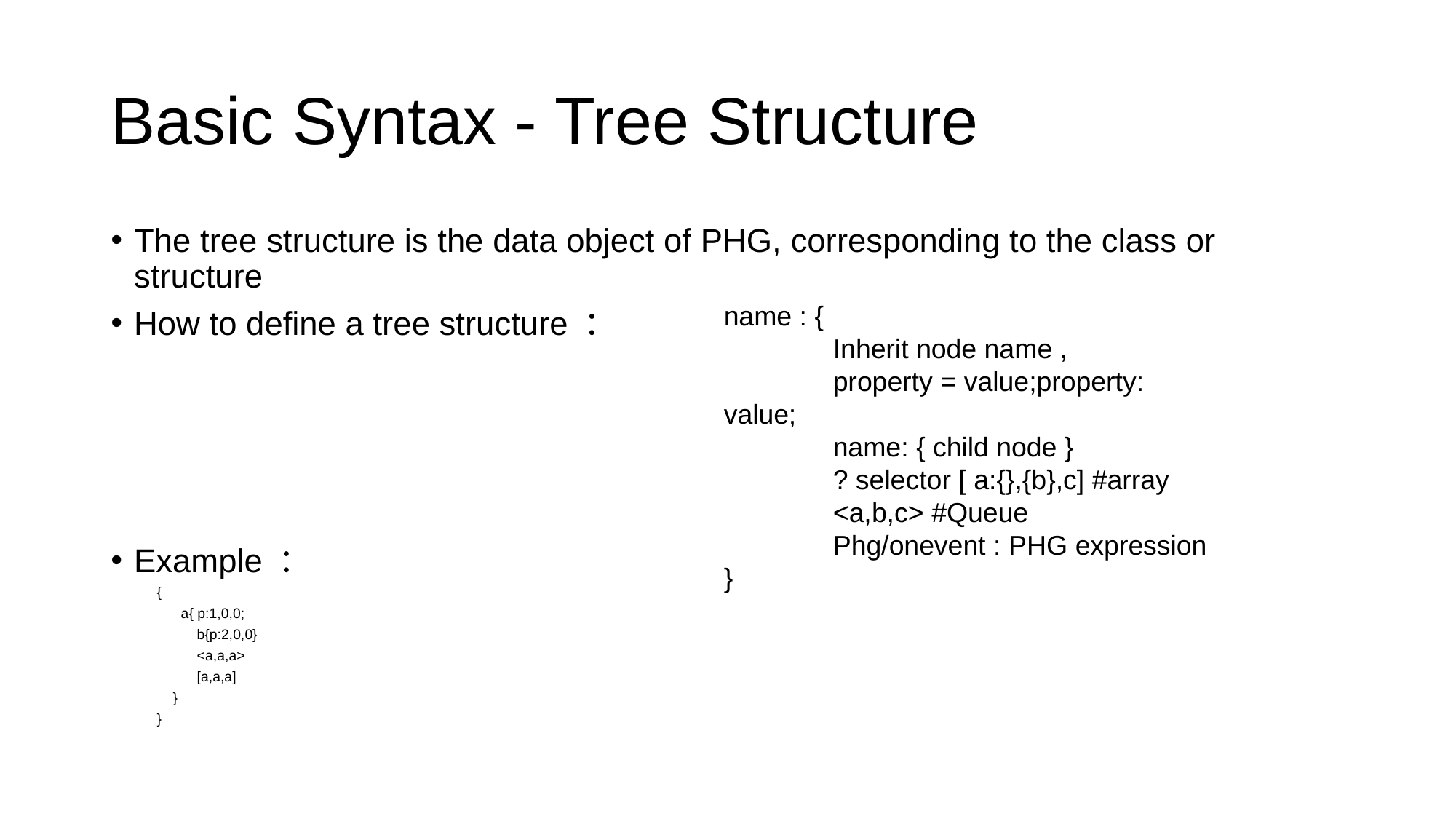

# Basic Syntax - Tree Structure
The tree structure is the data object of PHG, corresponding to the class or structure
How to define a tree structure ：

Example ：
	{
	      a{ p:1,0,0;
	          b{p:2,0,0}
	          <a,a,a>
	          [a,a,a]
	    }
	}
name : {
	Inherit node name ,
	property = value;property: value;
	name: { child node }
	? selector [ a:{},{b},c] #array
	<a,b,c> #Queue
	Phg/onevent : PHG expression
}